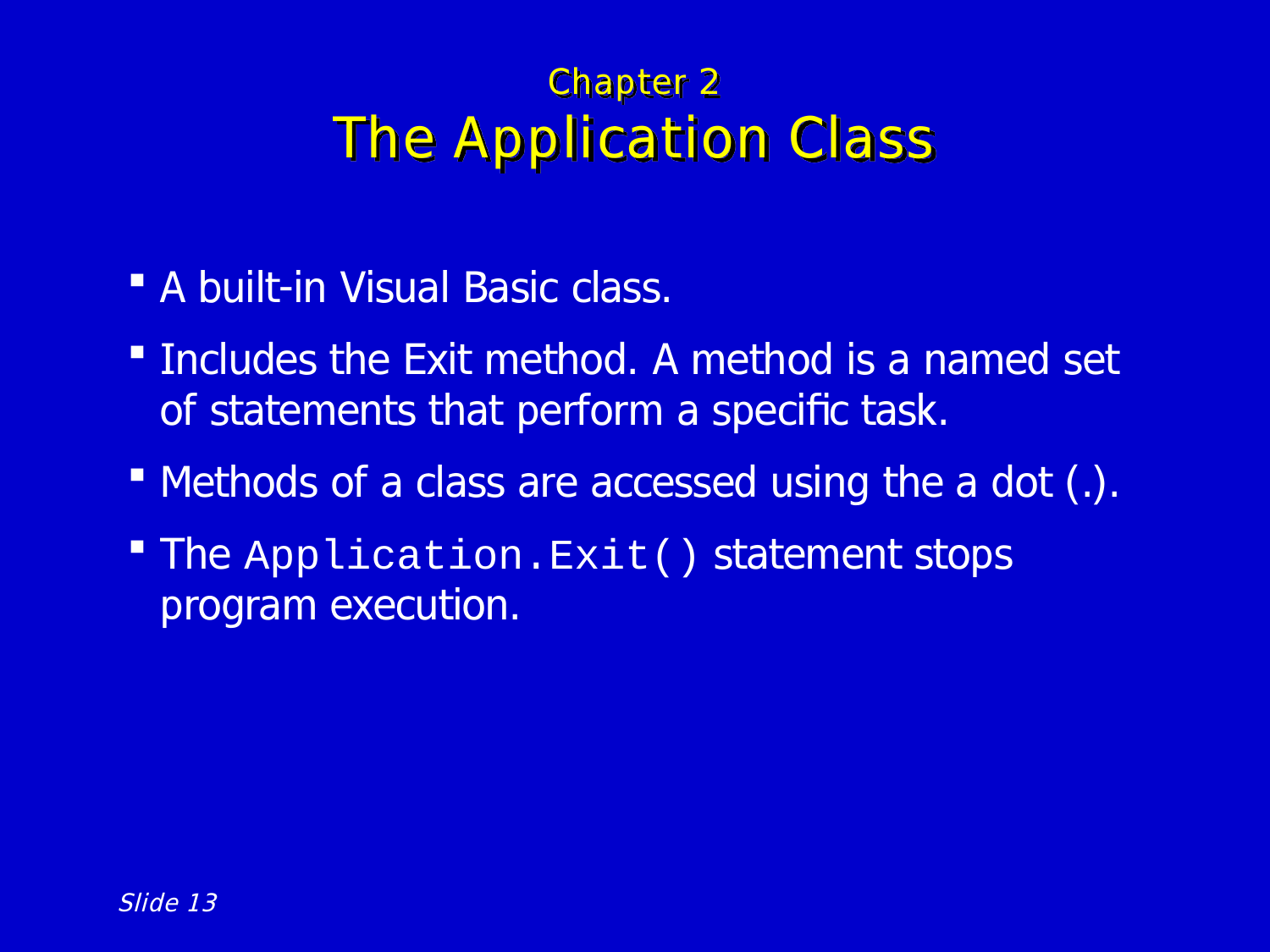

# Chapter 2 The Application Class
A built-in Visual Basic class.
Includes the Exit method. A method is a named set of statements that perform a specific task.
Methods of a class are accessed using the a dot (.).
The Application.Exit() statement stops program execution.
Slide 13